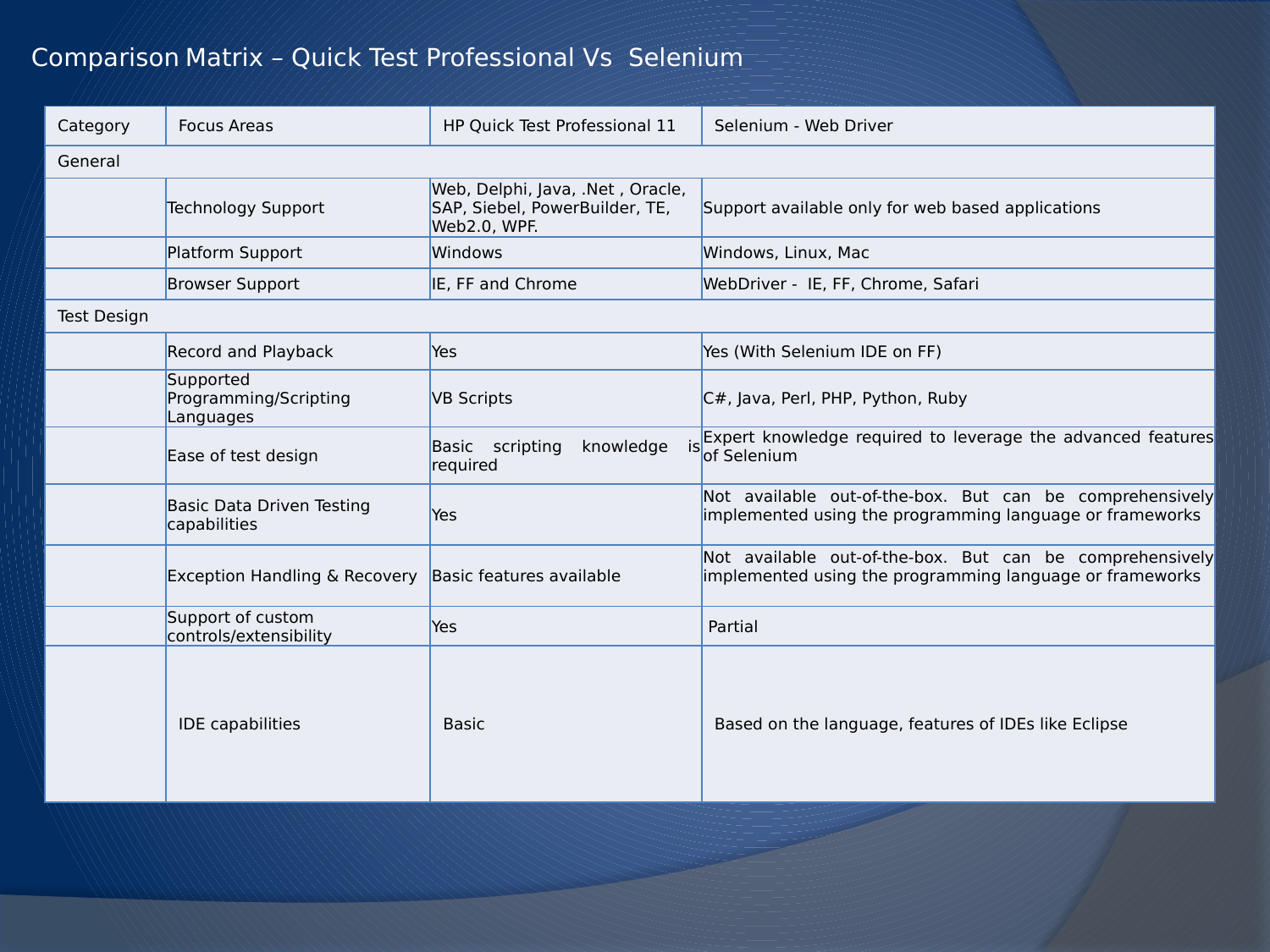

# Comparison Matrix – Quick Test Professional Vs  Selenium
| Category | Focus Areas | HP Quick Test Professional 11 | Selenium - Web Driver |
| --- | --- | --- | --- |
| General |  |  |  |
|  | Technology Support | Web, Delphi, Java, .Net , Oracle, SAP, Siebel, PowerBuilder, TE, Web2.0, WPF. | Support available only for web based applications |
|  | Platform Support | Windows | Windows, Linux, Mac |
|  | Browser Support | IE, FF and Chrome | WebDriver - IE, FF, Chrome, Safari |
| Test Design |  |  |  |
|  | Record and Playback | Yes | Yes (With Selenium IDE on FF) |
|  | Supported Programming/Scripting Languages | VB Scripts | C#, Java, Perl, PHP, Python, Ruby |
|  | Ease of test design | Basic scripting knowledge is required | Expert knowledge required to leverage the advanced features of Selenium |
|  | Basic Data Driven Testing capabilities | Yes | Not available out-of-the-box. But can be comprehensively implemented using the programming language or frameworks |
|  | Exception Handling & Recovery | Basic features available | Not available out-of-the-box. But can be comprehensively implemented using the programming language or frameworks |
|  | Support of custom controls/extensibility | Yes | Partial |
|  | IDE capabilities | Basic | Based on the language, features of IDEs like Eclipse |